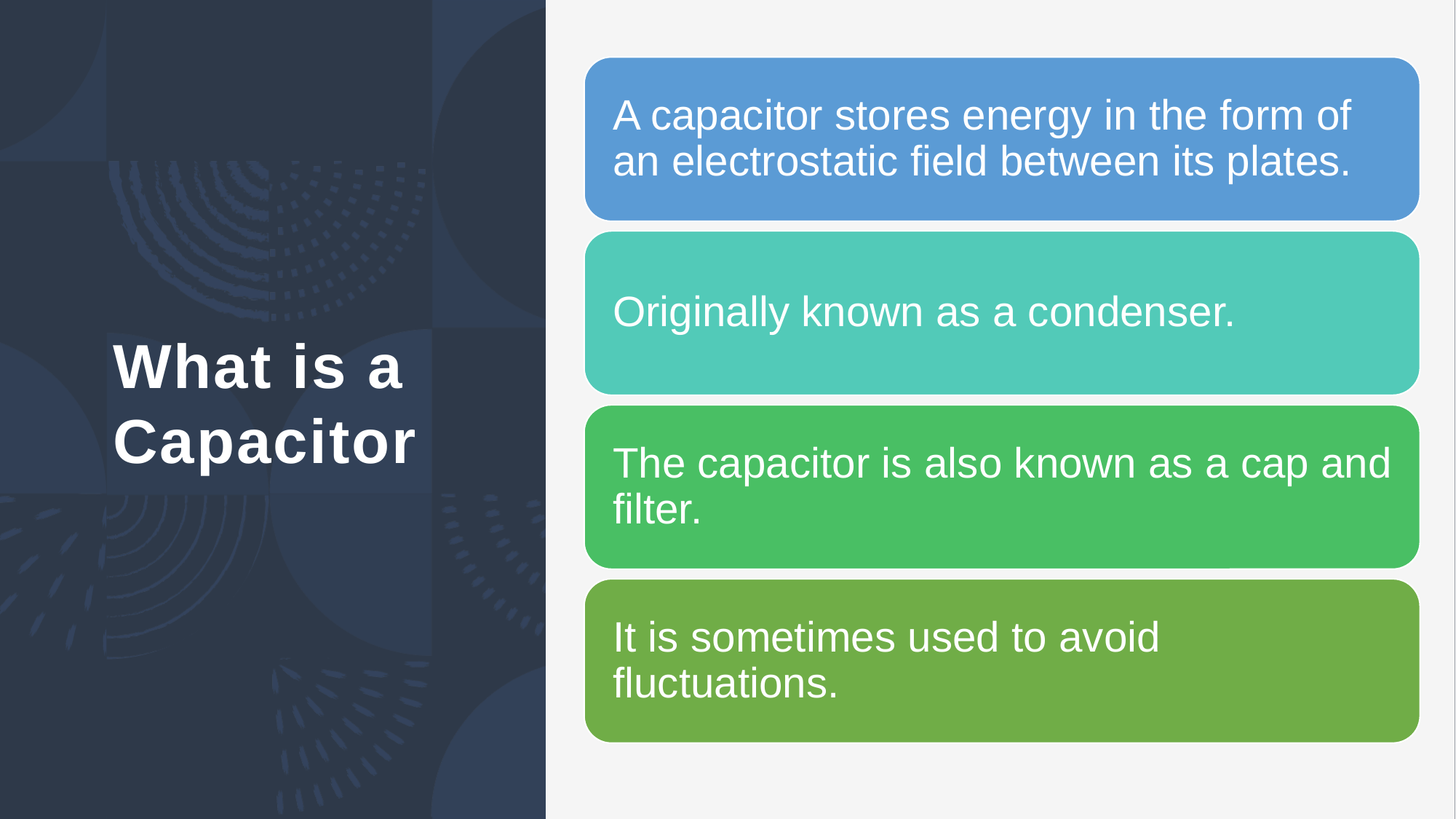

A capacitor stores energy in the form of an electrostatic field between its plates.
Originally known as a condenser.
The capacitor is also known as a cap and filter.
It is sometimes used to avoid fluctuations.
# What is a Capacitor